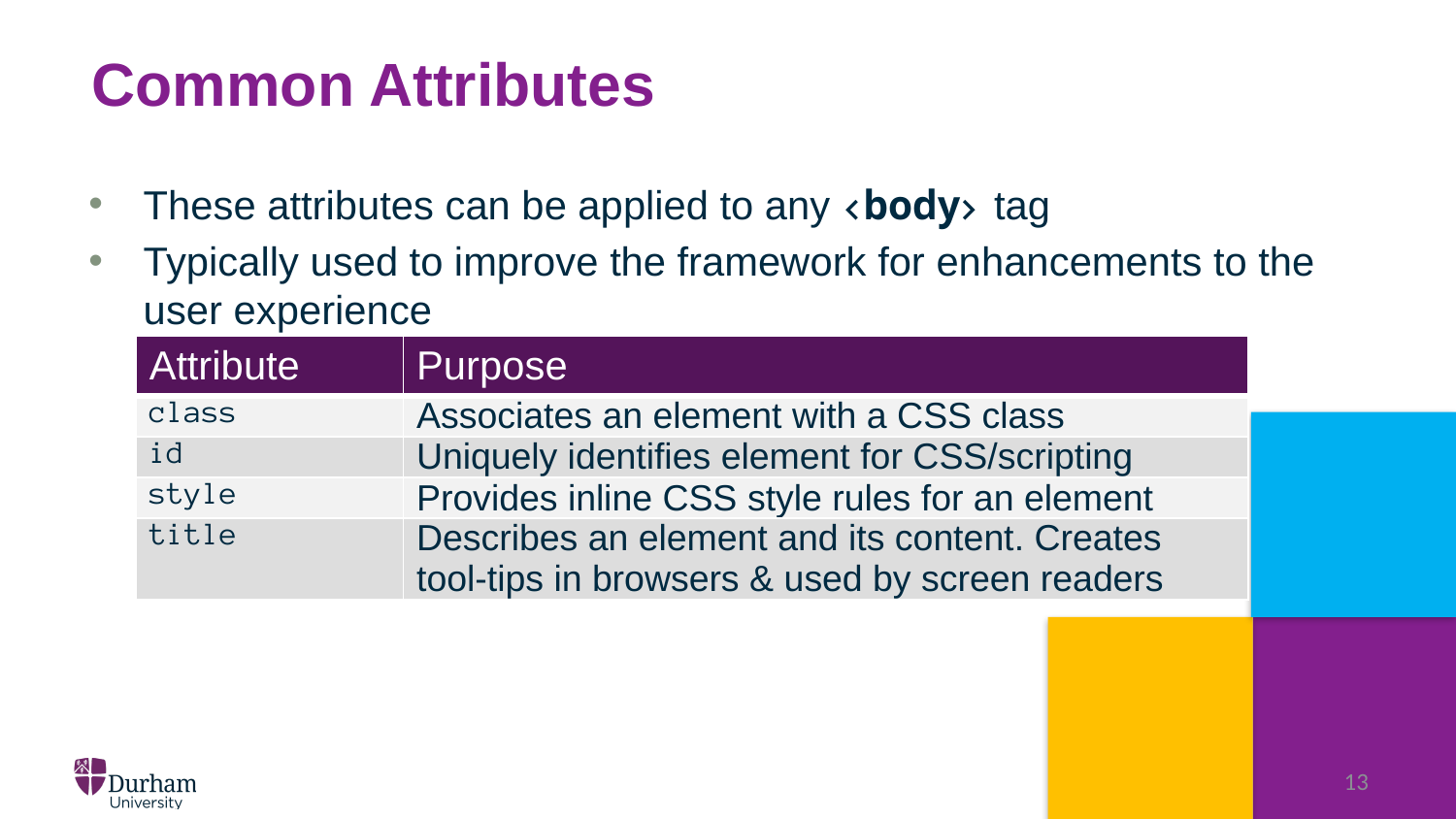

# Common Attributes
These attributes can be applied to any <body> tag
Typically used to improve the framework for enhancements to the user experience

| Attribute | Purpose |
| --- | --- |
| class | Associates an element with a CSS class |
| id | Uniquely identifies element for CSS/scripting |
| style | Provides inline CSS style rules for an element |
| title | Describes an element and its content. Creates tool-tips in browsers & used by screen readers |
13